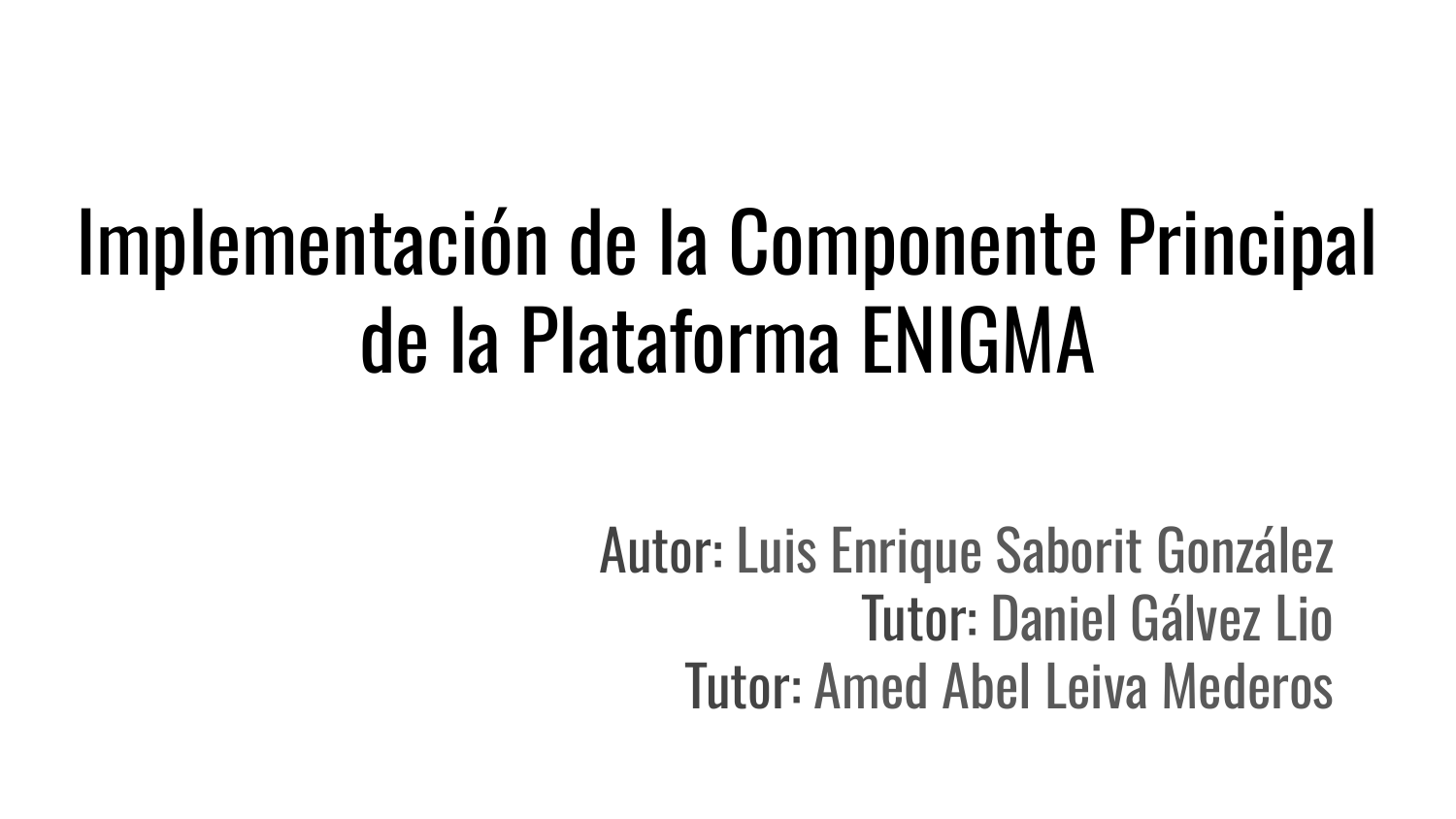

Implementación de la Componente Principal de la Plataforma ENIGMA
Autor: Luis Enrique Saborit González
Tutor: Daniel Gálvez Lio
Tutor: Amed Abel Leiva Mederos